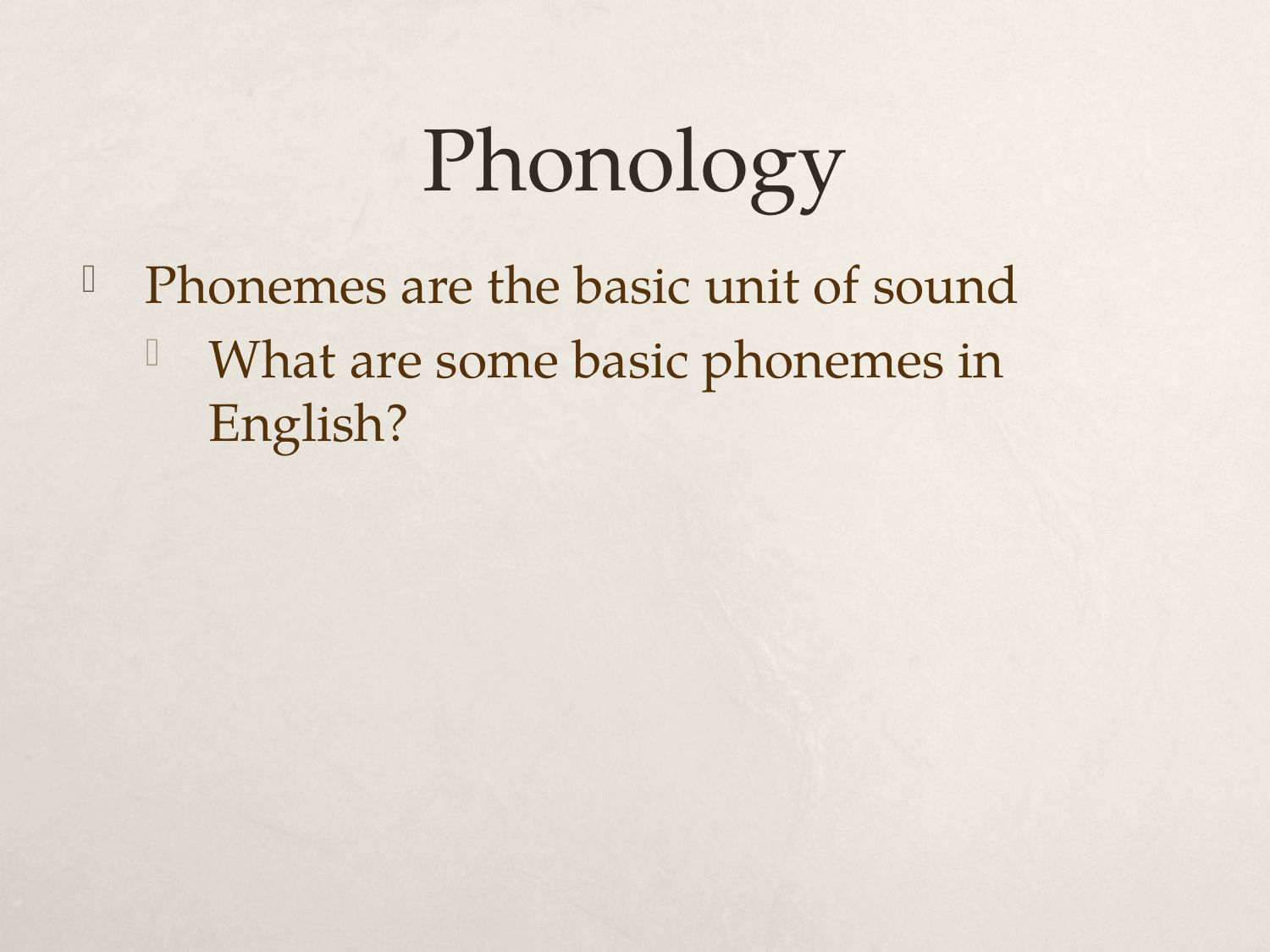

# Phonology
Phonemes are the basic unit of sound
What are some basic phonemes in English?